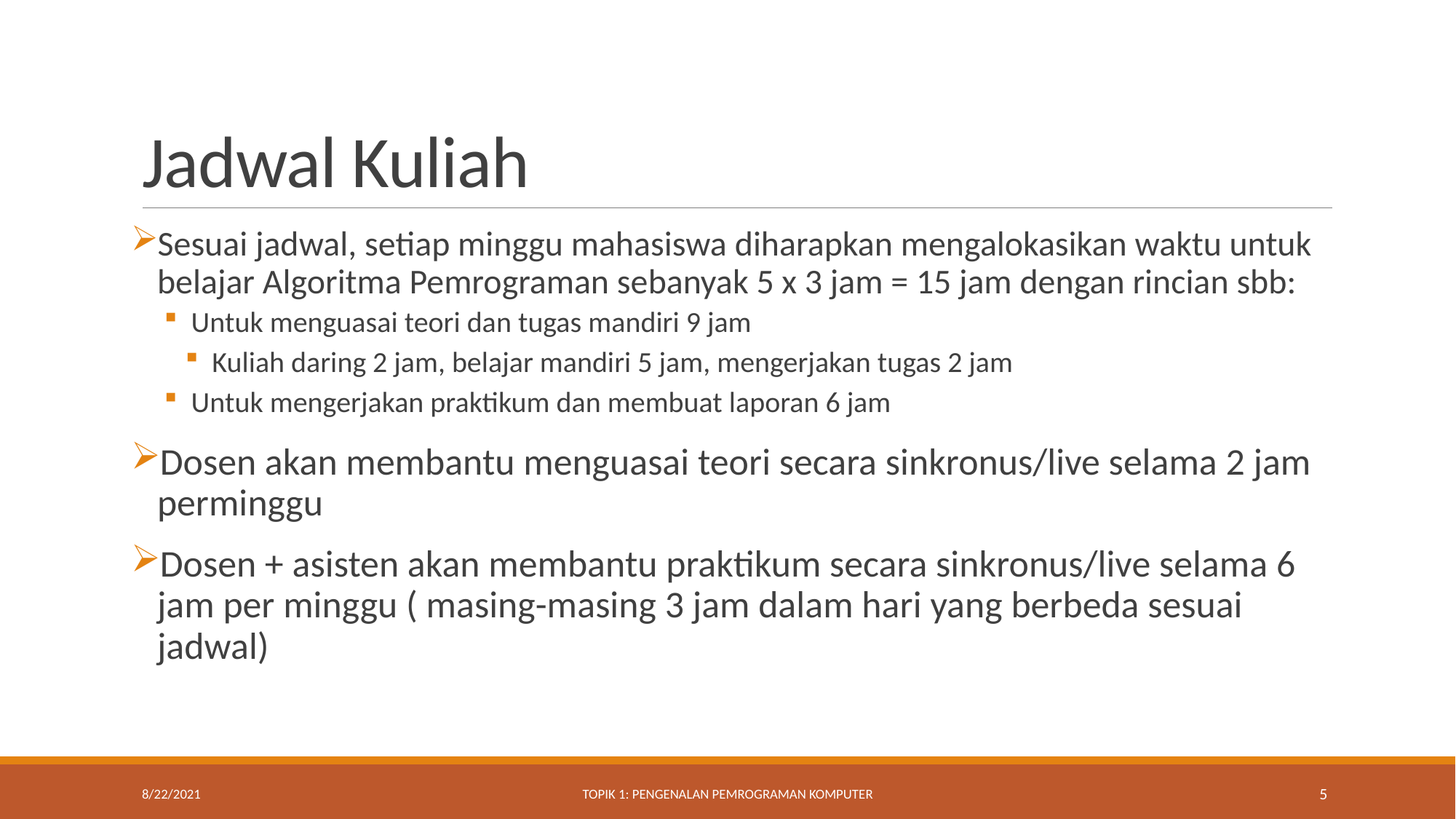

# Jadwal Kuliah
Sesuai jadwal, setiap minggu mahasiswa diharapkan mengalokasikan waktu untuk belajar Algoritma Pemrograman sebanyak 5 x 3 jam = 15 jam dengan rincian sbb:
Untuk menguasai teori dan tugas mandiri 9 jam
Kuliah daring 2 jam, belajar mandiri 5 jam, mengerjakan tugas 2 jam
Untuk mengerjakan praktikum dan membuat laporan 6 jam
Dosen akan membantu menguasai teori secara sinkronus/live selama 2 jam perminggu
Dosen + asisten akan membantu praktikum secara sinkronus/live selama 6 jam per minggu ( masing-masing 3 jam dalam hari yang berbeda sesuai jadwal)
8/22/2021
Topik 1: Pengenalan Pemrograman Komputer
5